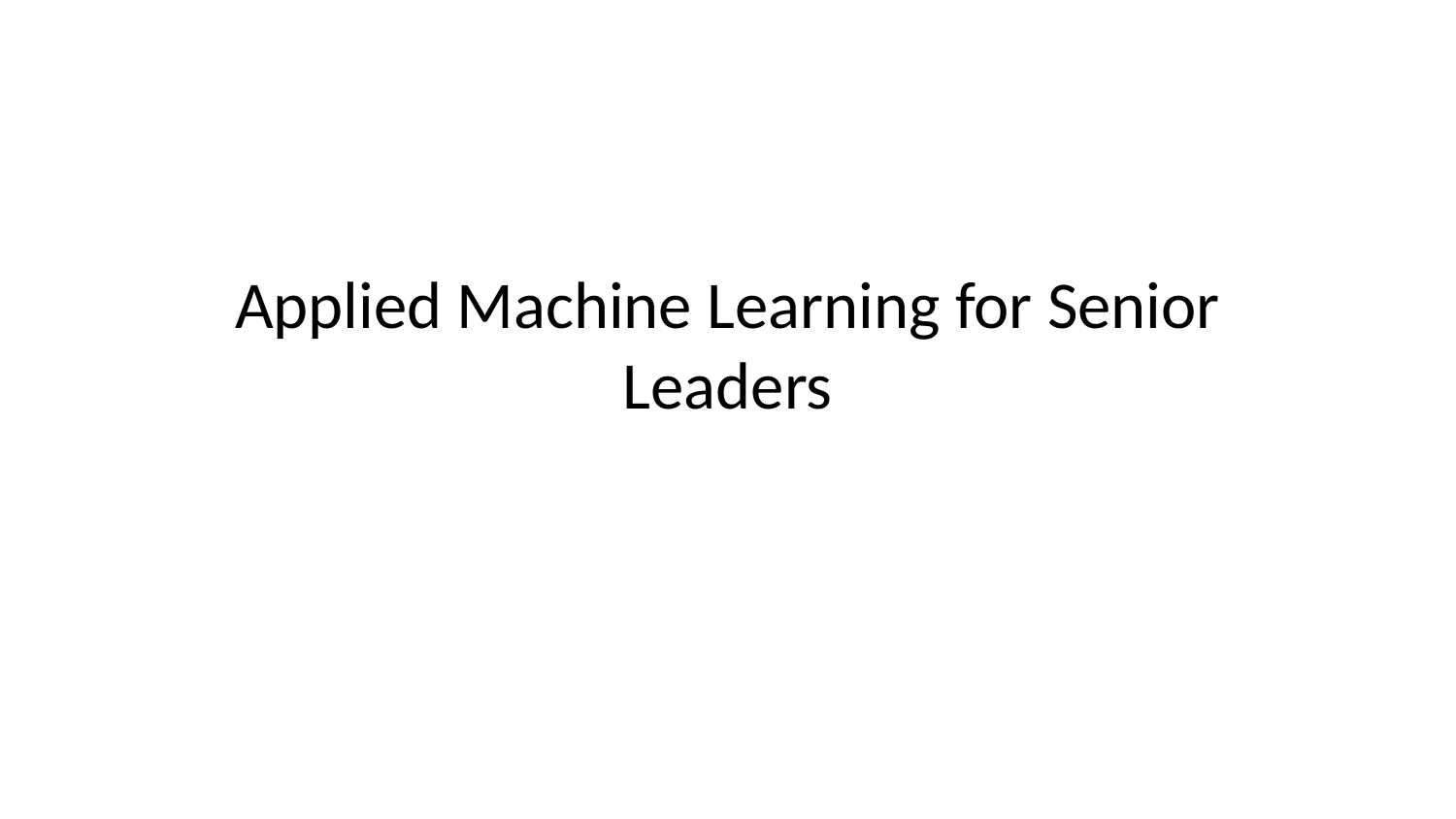

# Applied Machine Learning for Senior Leaders